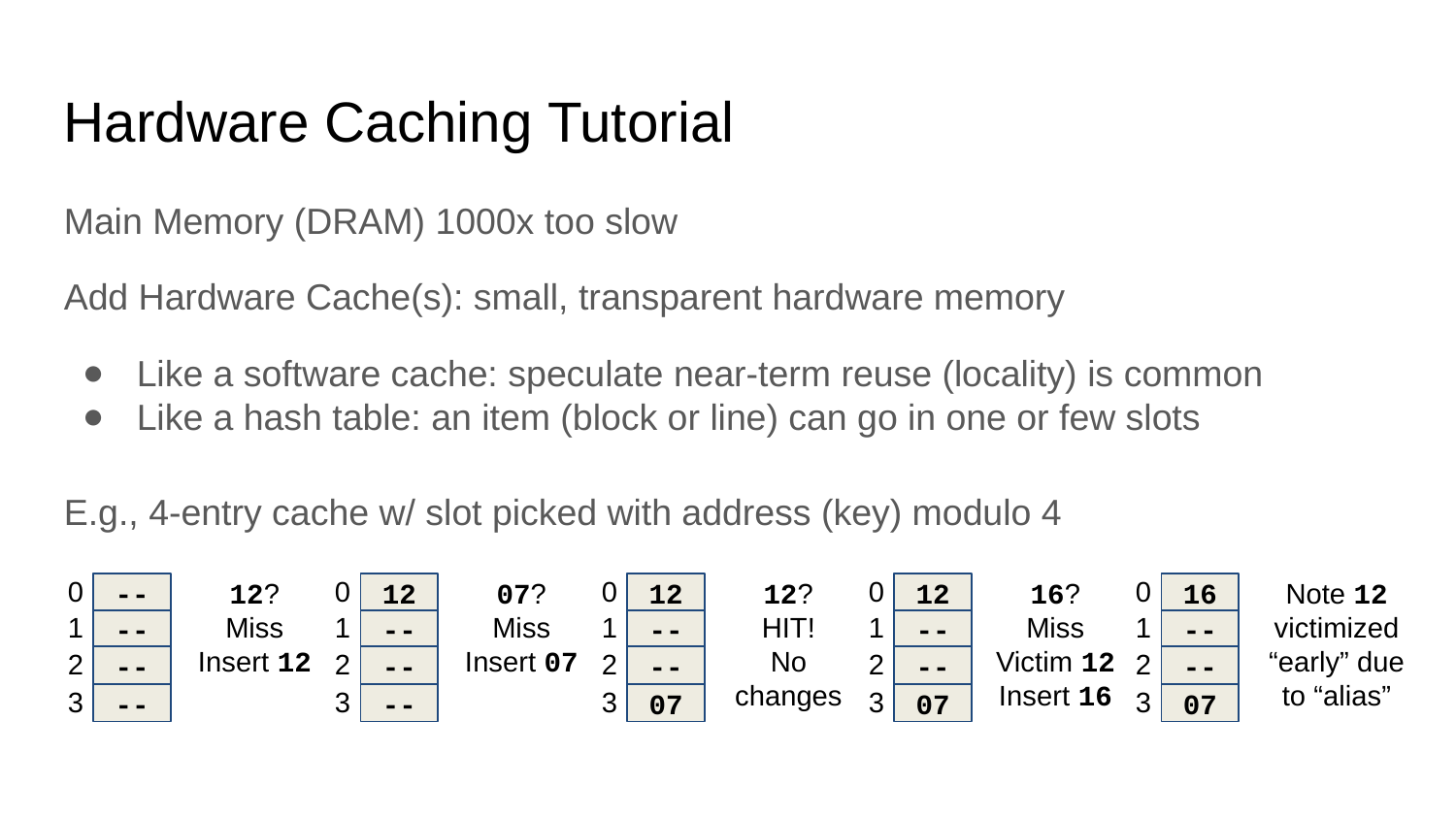

Hardware Caching Tutorial
Main Memory (DRAM) 1000x too slow
Add Hardware Cache(s): small, transparent hardware memory
Like a software cache: speculate near-term reuse (locality) is common
Like a hash table: an item (block or line) can go in one or few slots

E.g., 4-entry cache w/ slot picked with address (key) modulo 4
0
0
0
0
0
12?
Miss
Insert 12
07?
Miss
Insert 07
12?
HIT!
No changes

16?
Miss
Victim 12
Insert 16
Note 12
victimized “early” due to “alias”
--
12
12
12
16
1
1
1
1
1
--
--
--
--
--
2
2
2
2
2
--
--
--
--
--
3
3
3
3
3
--
--
07
07
07